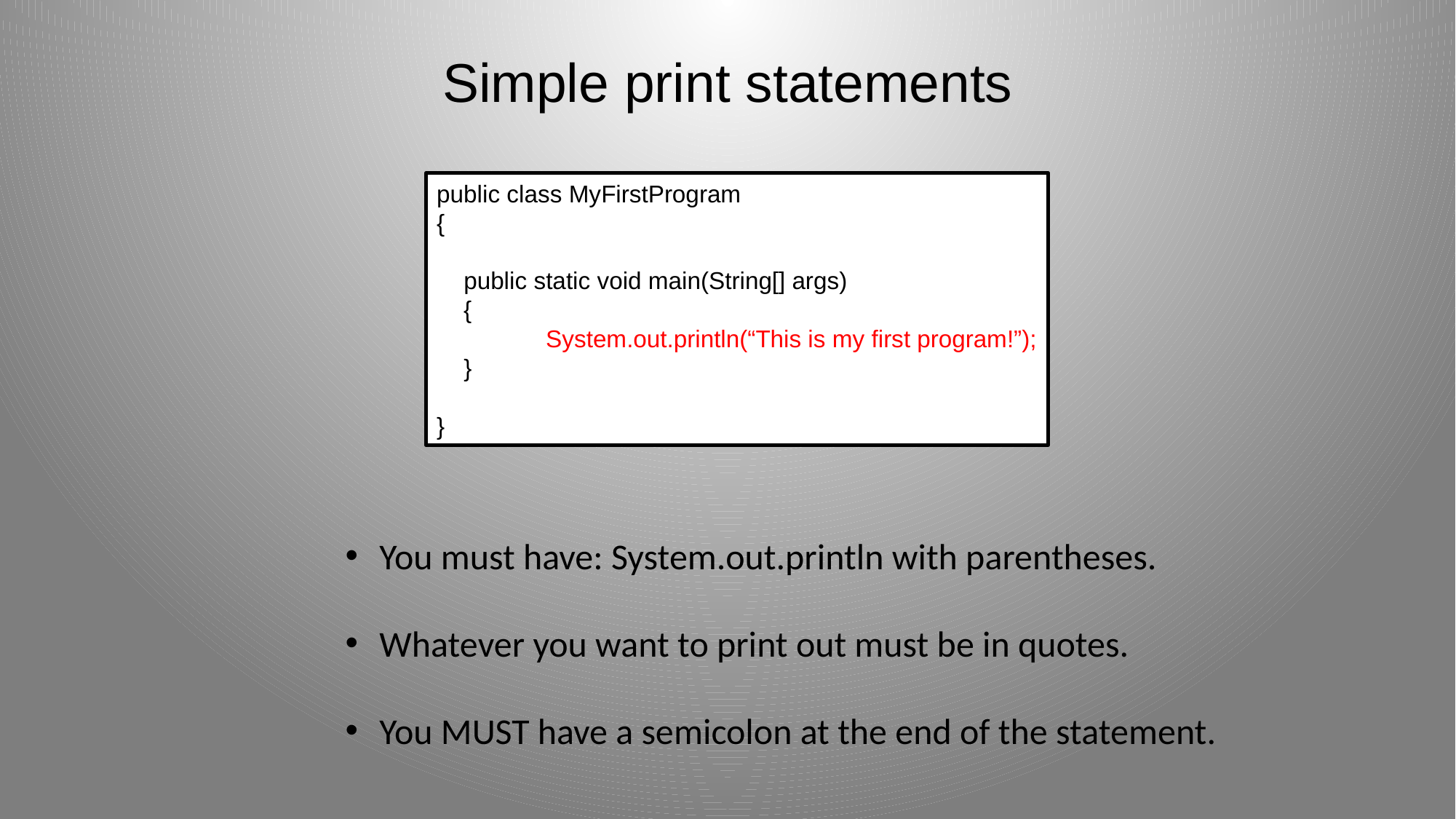

# Simple print statements
public class MyFirstProgram
{

    public static void main(String[] args)
    {
	System.out.println(“This is my first program!”);
    }

}
You must have: System.out.println with parentheses.
Whatever you want to print out must be in quotes.
You MUST have a semicolon at the end of the statement.